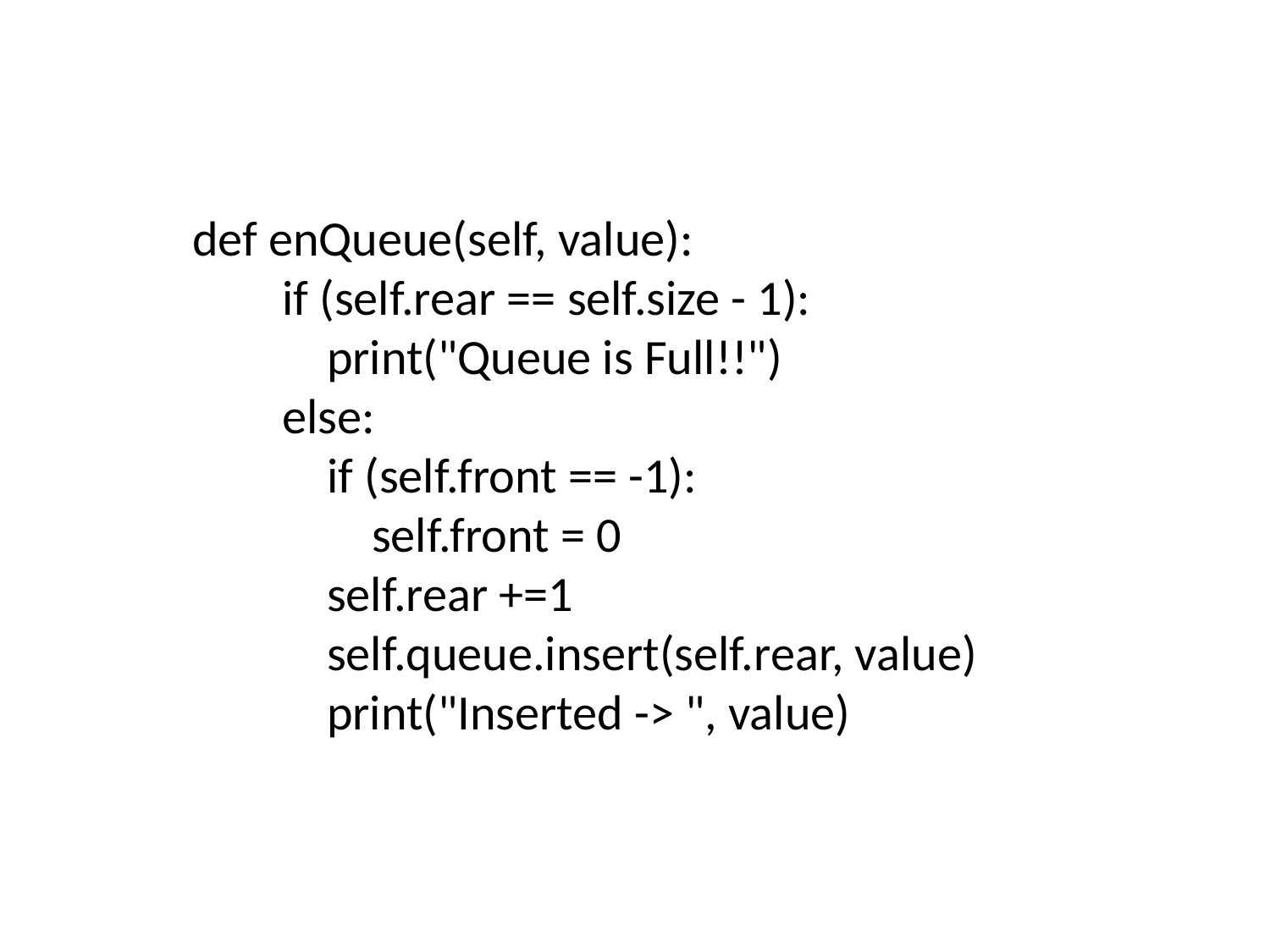

def enQueue(self, value):
        if (self.rear == self.size - 1):
            print("Queue is Full!!")
        else:
            if (self.front == -1):
                self.front = 0
            self.rear +=1
            self.queue.insert(self.rear, value)
            print("Inserted -> ", value)